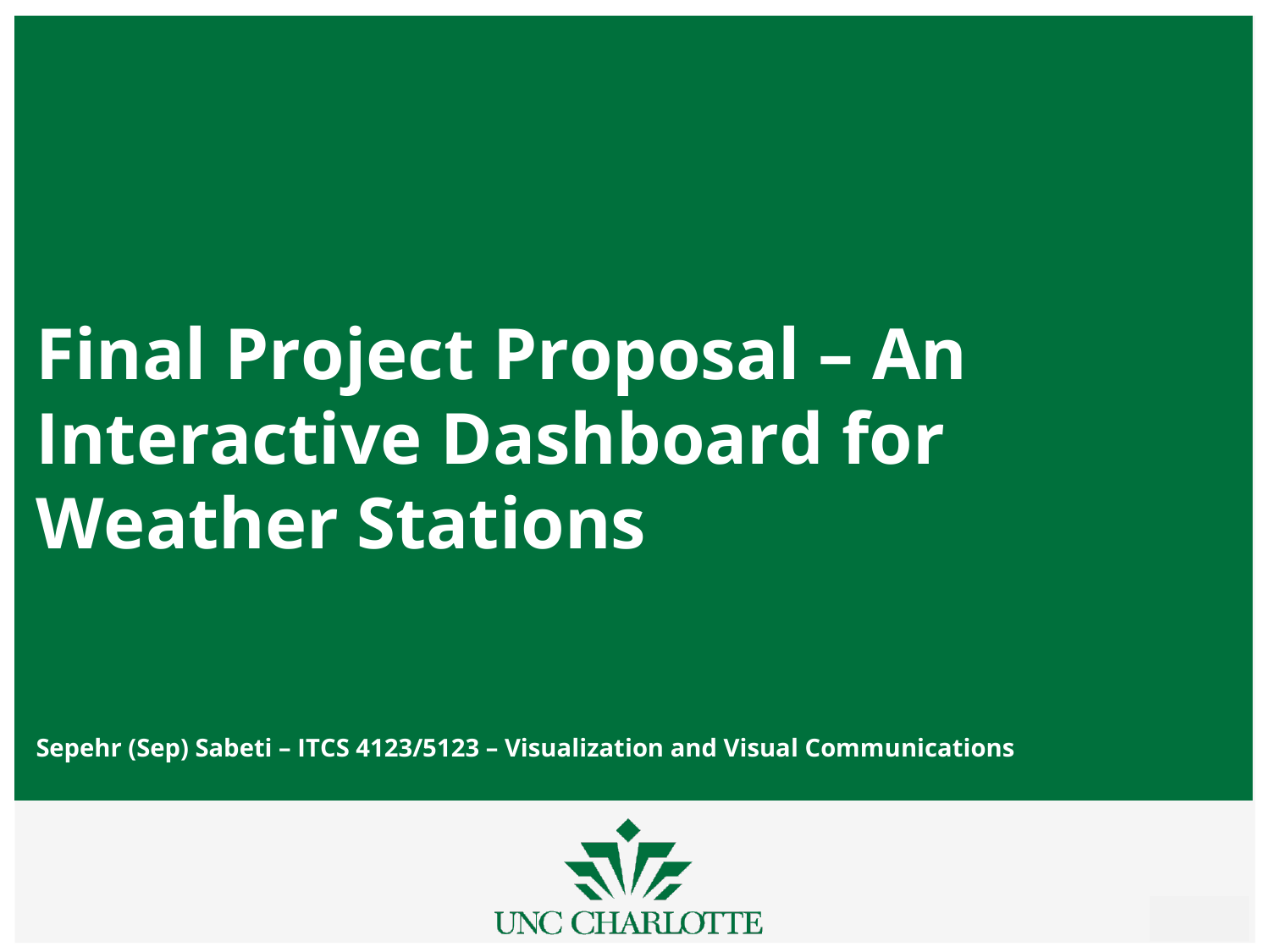

# Final Project Proposal – An Interactive Dashboard for Weather Stations Sepehr (Sep) Sabeti – ITCS 4123/5123 – Visualization and Visual Communications